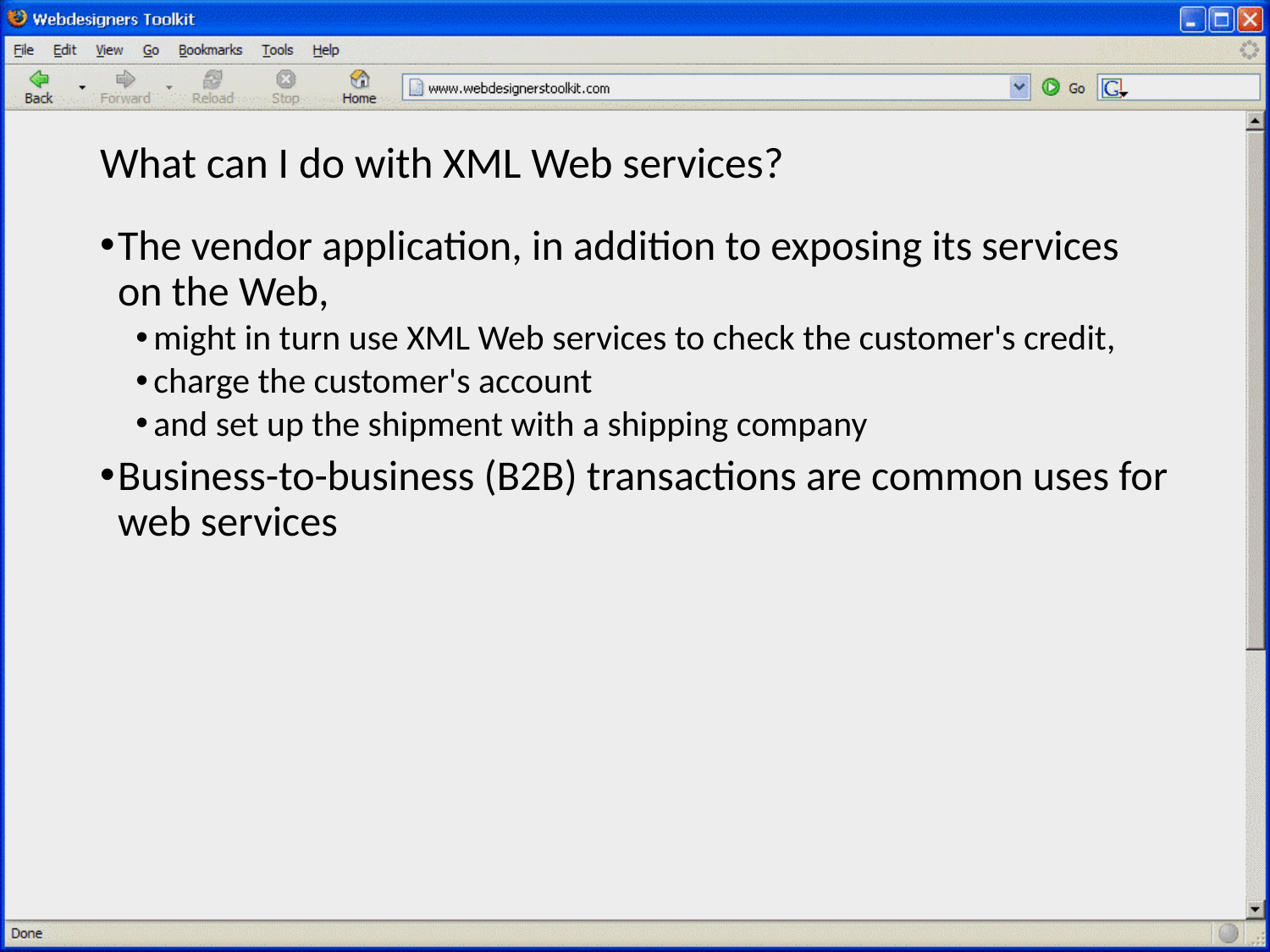

# What can I do with XML Web services?
The vendor application, in addition to exposing its services on the Web,
might in turn use XML Web services to check the customer's credit,
charge the customer's account
and set up the shipment with a shipping company
Business-to-business (B2B) transactions are common uses for web services